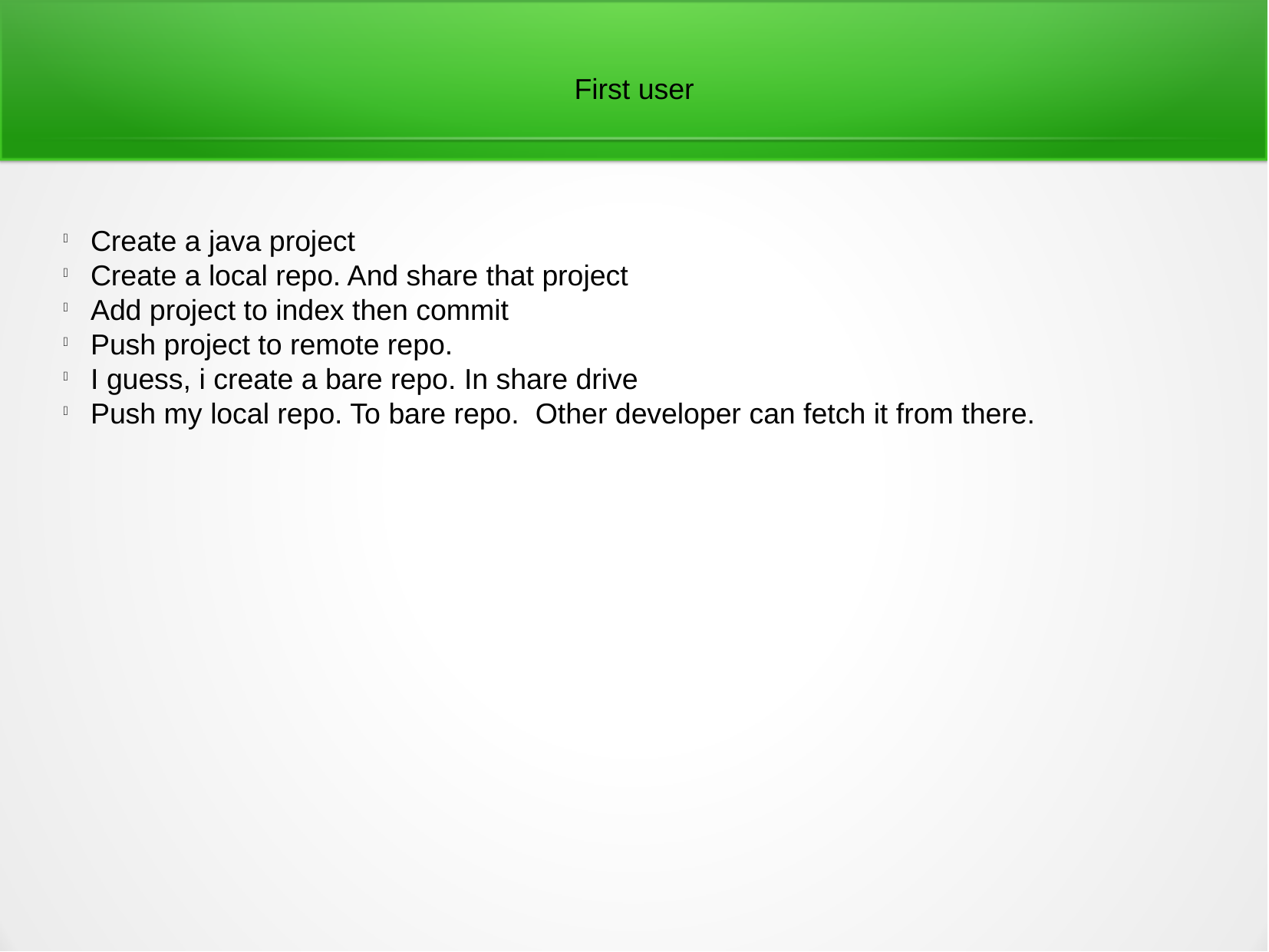

First user
Create a java project
Create a local repo. And share that project
Add project to index then commit
Push project to remote repo.
I guess, i create a bare repo. In share drive
Push my local repo. To bare repo.  Other developer can fetch it from there.